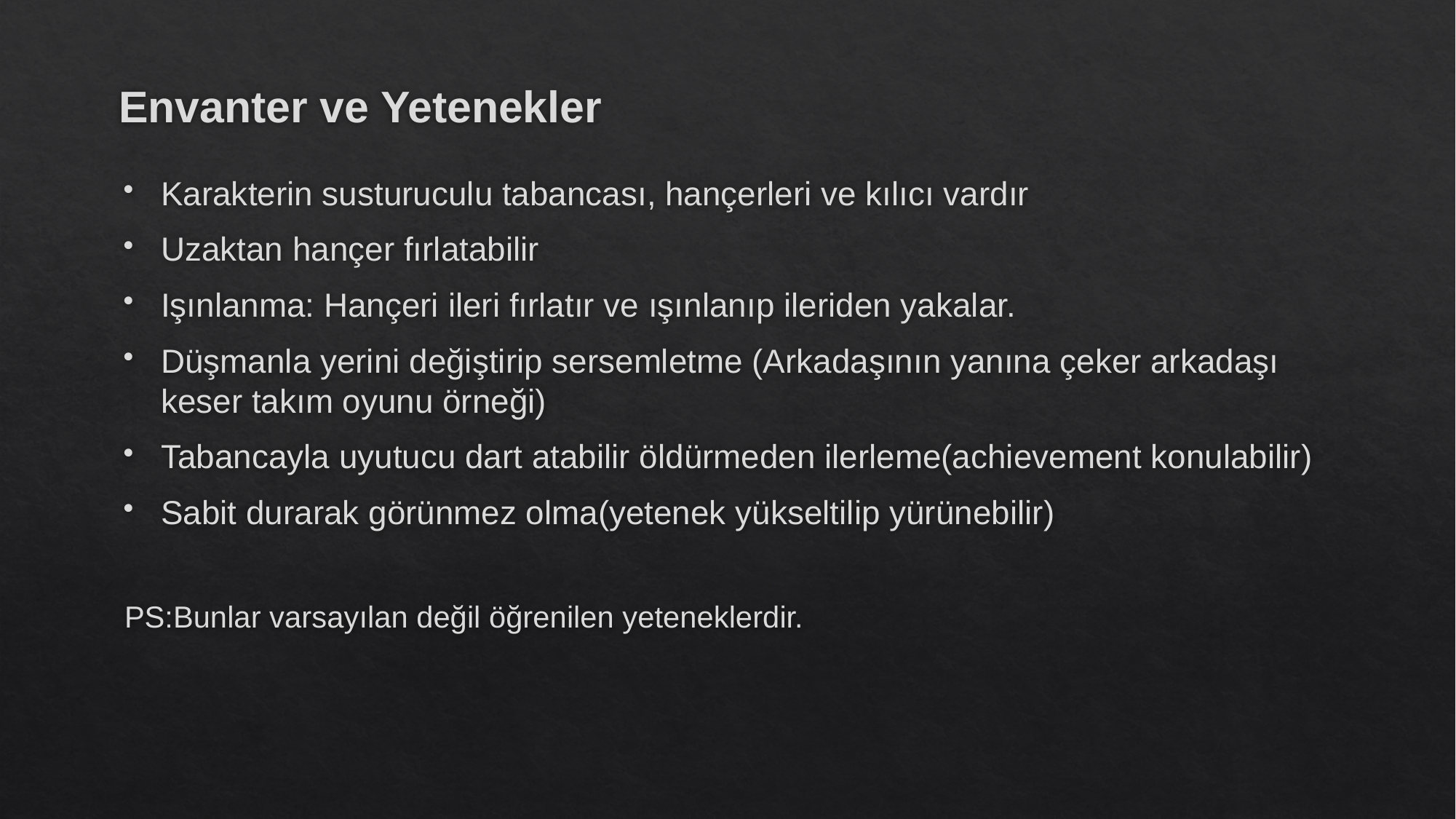

# Envanter ve Yetenekler
Karakterin susturuculu tabancası, hançerleri ve kılıcı vardır
Uzaktan hançer fırlatabilir
Işınlanma: Hançeri ileri fırlatır ve ışınlanıp ileriden yakalar.
Düşmanla yerini değiştirip sersemletme (Arkadaşının yanına çeker arkadaşı keser takım oyunu örneği)
Tabancayla uyutucu dart atabilir öldürmeden ilerleme(achievement konulabilir)
Sabit durarak görünmez olma(yetenek yükseltilip yürünebilir)

PS:Bunlar varsayılan değil öğrenilen yeteneklerdir.